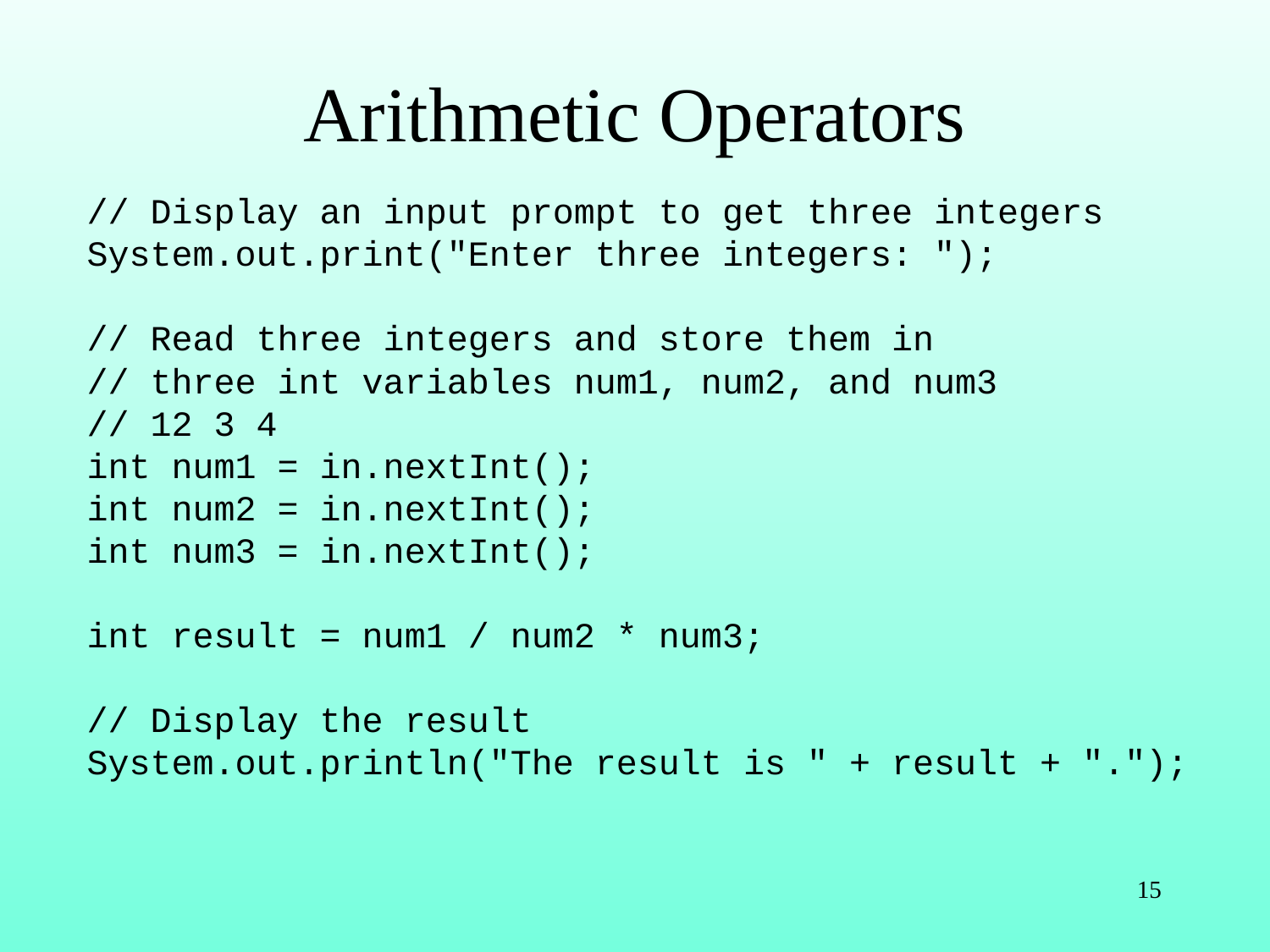

# Arithmetic Operators
// Display an input prompt to get three integers
System.out.print("Enter three integers: ");

// Read three integers and store them in
// three int variables num1, num2, and num3
// 12 3 4
int num1 = in.nextInt();
int num2 = in.nextInt();
int num3 = in.nextInt();

int result = num1 / num2 * num3;

// Display the result
System.out.println("The result is " + result + ".");

15